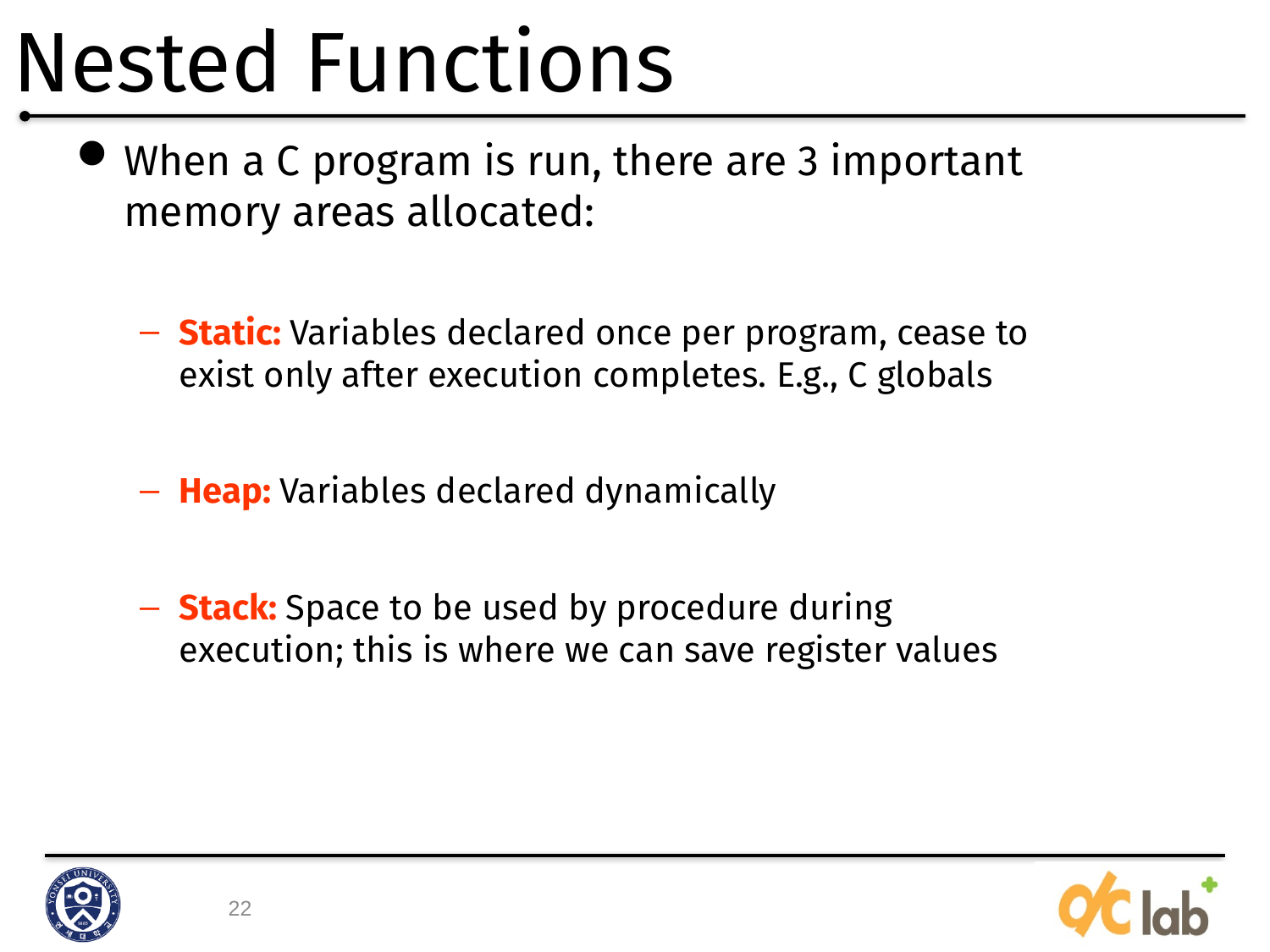

# Nested Functions
When a C program is run, there are 3 important memory areas allocated:

Static: Variables declared once per program, cease to exist only after execution completes. E.g., C globals

Heap: Variables declared dynamically

Stack: Space to be used by procedure during execution; this is where we can save register values
22